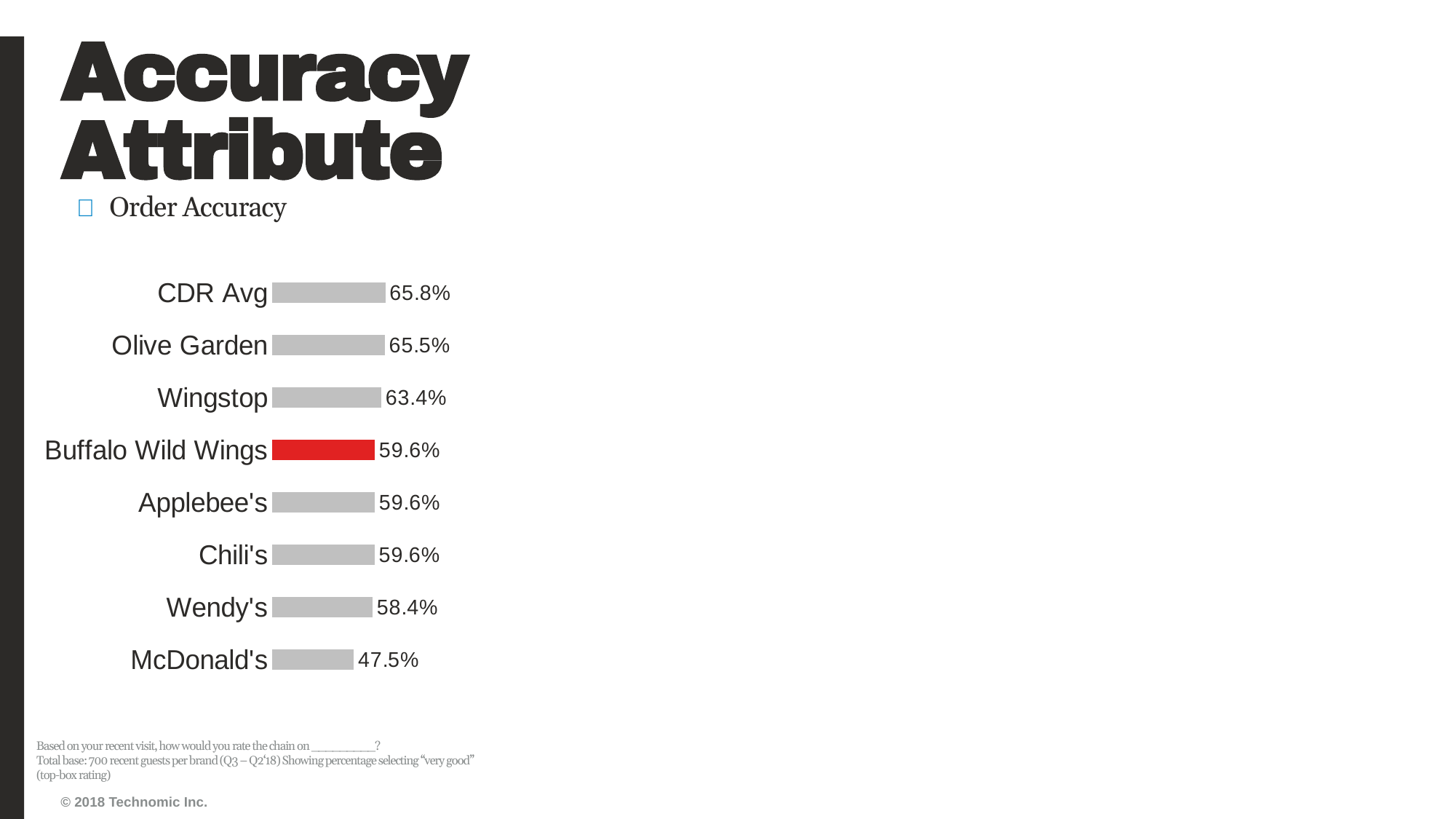

# Accuracy Attribute
Order Accuracy

### Chart

| Category | Series1 |
|---|---|
| McDonald's | 0.4752186588921283 |
| Wendy's | 0.583941605839416 |
| Chili's | 0.595679012345679 |
| Applebee's | 0.5960061443932412 |
| Buffalo Wild Wings | 0.5960665658093798 |
| Wingstop | 0.6339677891654466 |
| Olive Garden | 0.6549520766773163 |
| CDR Avg | 0.6582061753386391 |
Based on your recent visit, how would you rate the chain on _________?                                           Total base: 700 recent guests per brand (Q3 – Q2‘18) Showing percentage selecting “very good” (top-box rating)